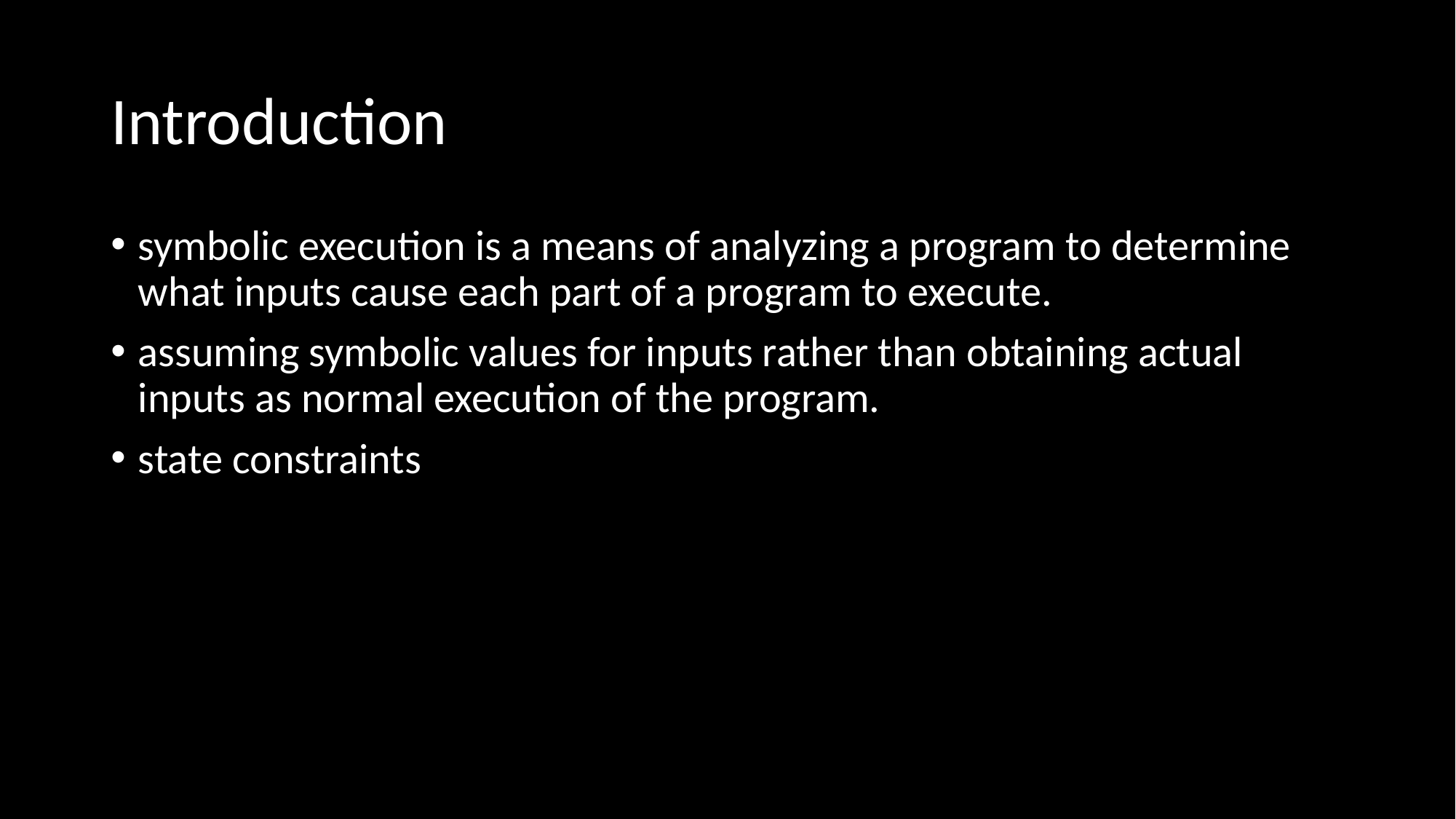

# Introduction
symbolic execution is a means of analyzing a program to determine what inputs cause each part of a program to execute.
assuming symbolic values for inputs rather than obtaining actual inputs as normal execution of the program.
state constraints